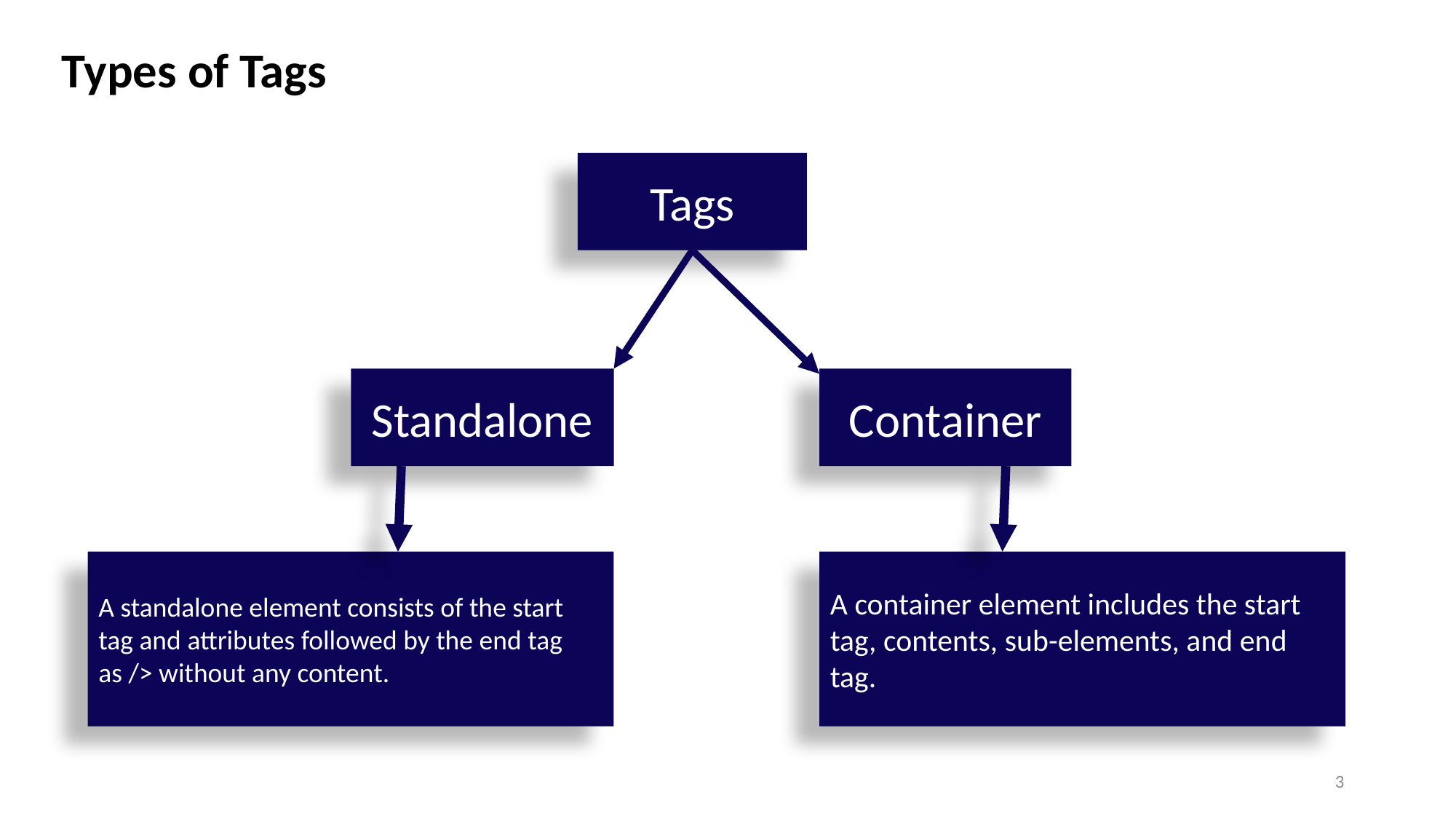

Types of Tags
Tags
Standalone
Container
A standalone element consists of the start tag and attributes followed by the end tag as /> without any content.
A container element includes the start tag, contents, sub-elements, and end tag.
3